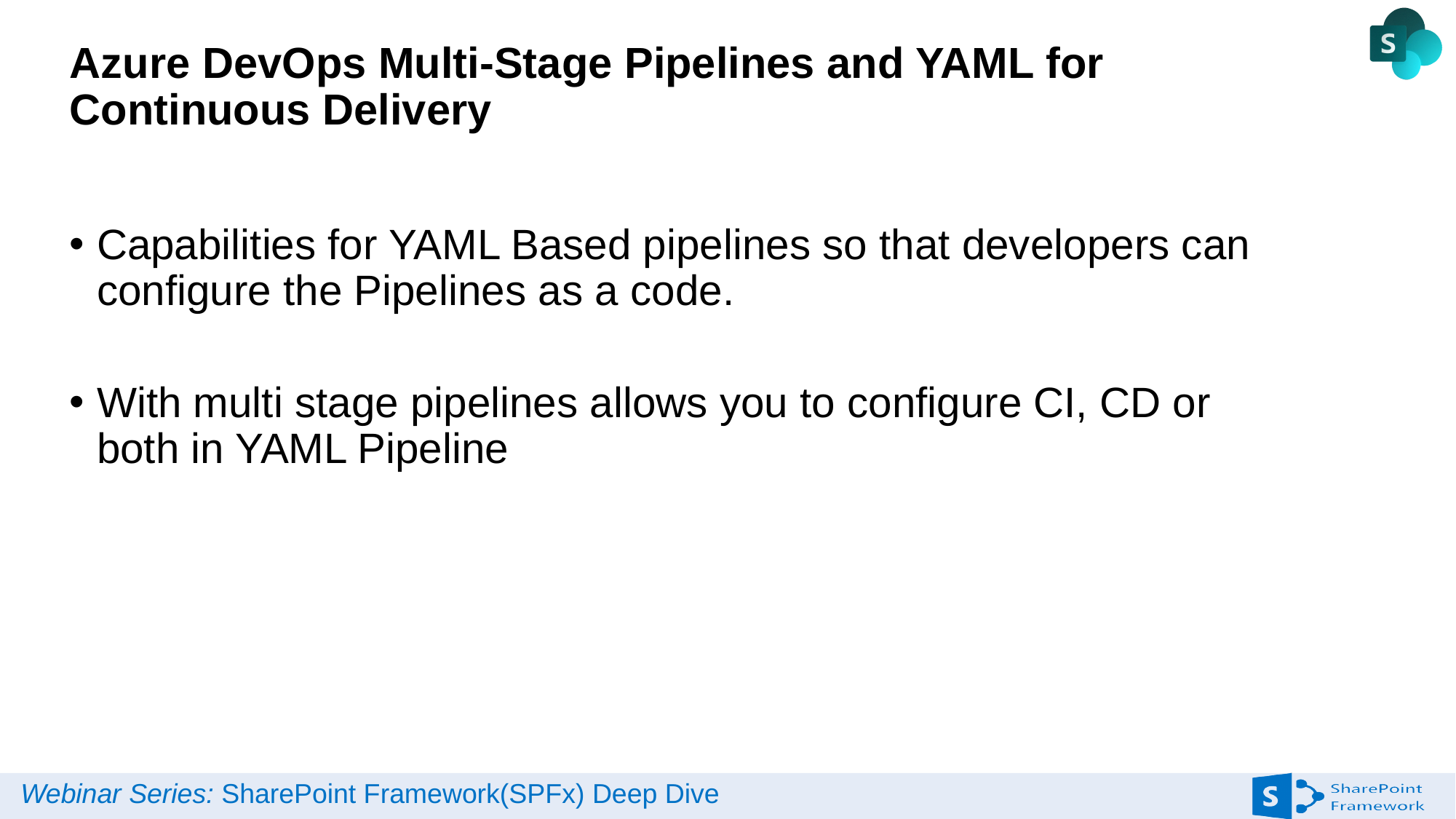

# Azure DevOps Multi-Stage Pipelines and YAML for Continuous Delivery
Capabilities for YAML Based pipelines so that developers can configure the Pipelines as a code.
With multi stage pipelines allows you to configure CI, CD or both in YAML Pipeline